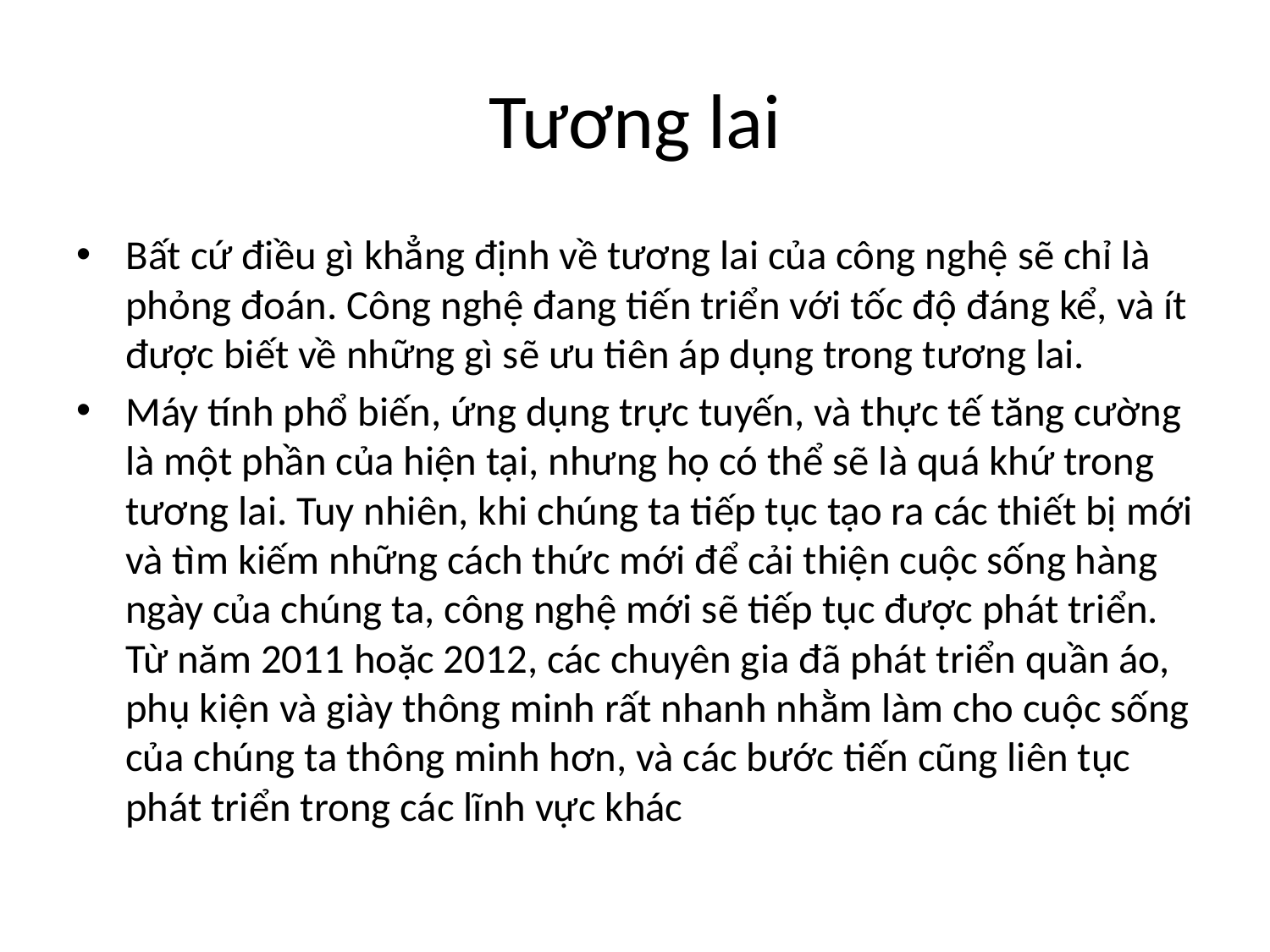

# Tương lai
Bất cứ điều gì khẳng định về tương lai của công nghệ sẽ chỉ là phỏng đoán. Công nghệ đang tiến triển với tốc độ đáng kể, và ít được biết về những gì sẽ ưu tiên áp dụng trong tương lai.
Máy tính phổ biến, ứng dụng trực tuyến, và thực tế tăng cường là một phần của hiện tại, nhưng họ có thể sẽ là quá khứ trong tương lai. Tuy nhiên, khi chúng ta tiếp tục tạo ra các thiết bị mới và tìm kiếm những cách thức mới để cải thiện cuộc sống hàng ngày của chúng ta, công nghệ mới sẽ tiếp tục được phát triển. Từ năm 2011 hoặc 2012, các chuyên gia đã phát triển quần áo, phụ kiện và giày thông minh rất nhanh nhằm làm cho cuộc sống của chúng ta thông minh hơn, và các bước tiến cũng liên tục phát triển trong các lĩnh vực khác